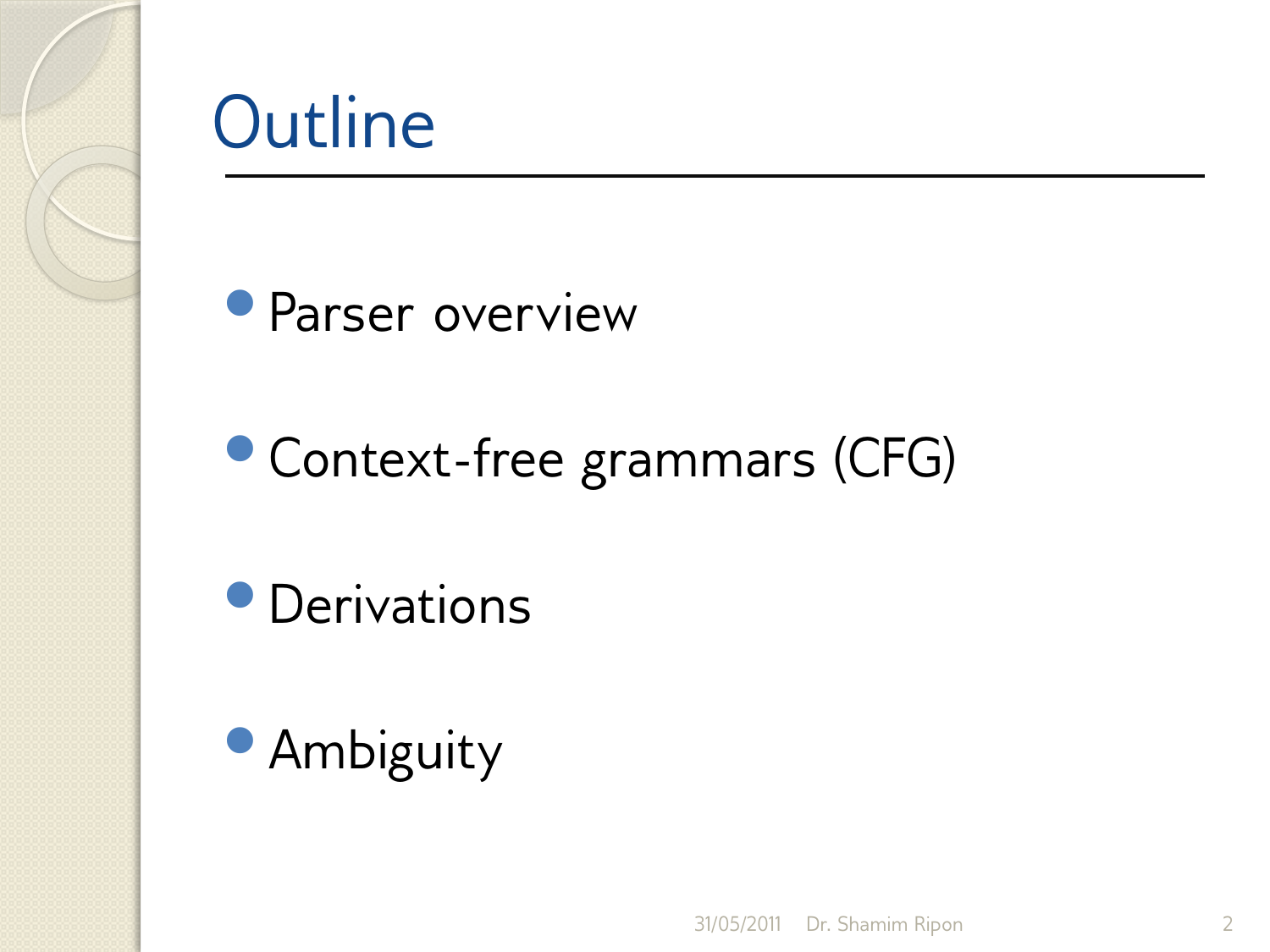

# Outline
Parser overview
Context-free grammars (CFG)
Derivations
Ambiguity
31/05/2011
Dr. Shamim Ripon
2